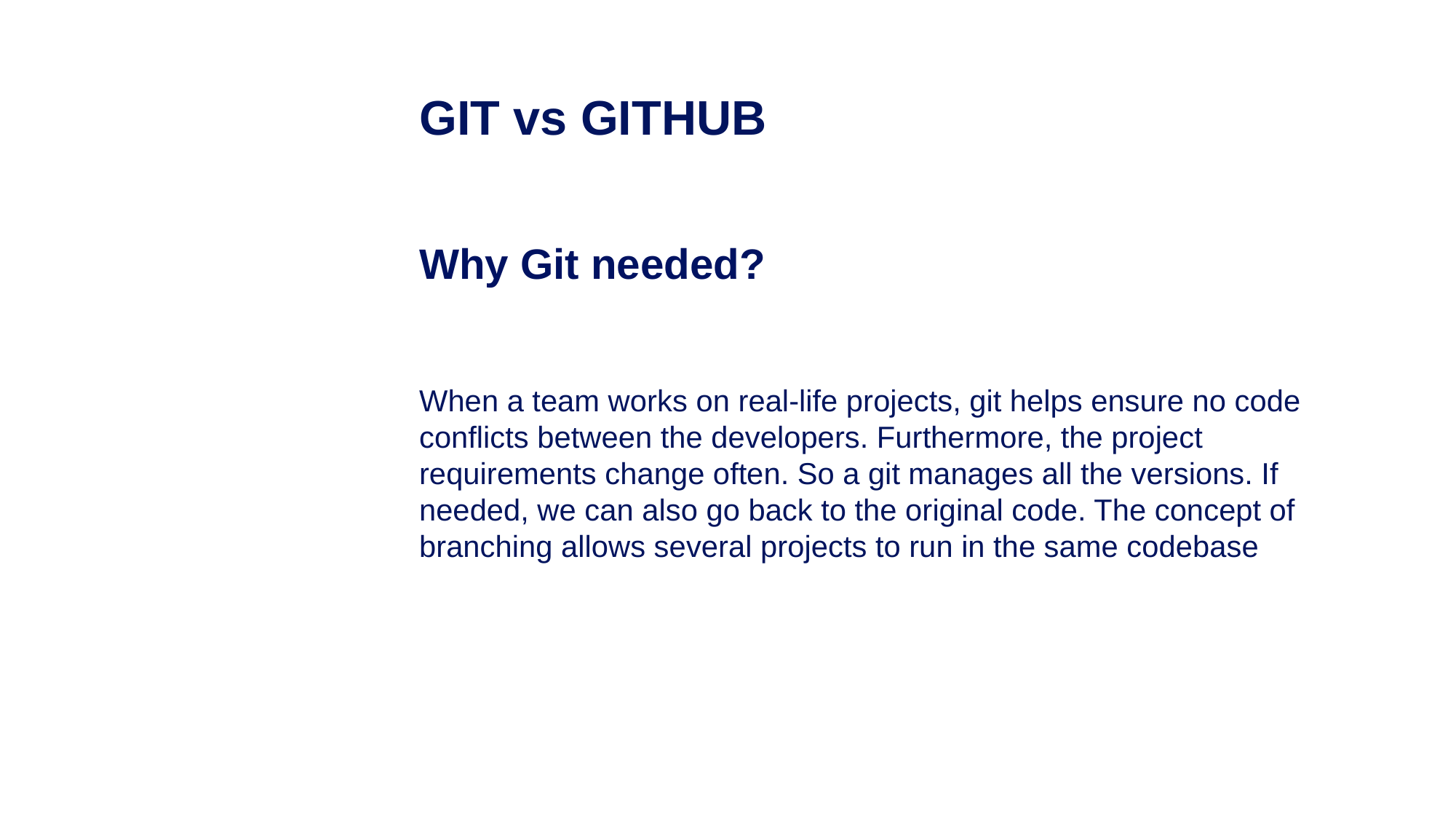

GIT vs GITHUB
Why Git needed?
When a team works on real-life projects, git helps ensure no code conflicts between the developers. Furthermore, the project requirements change often. So a git manages all the versions. If needed, we can also go back to the original code. The concept of branching allows several projects to run in the same codebase